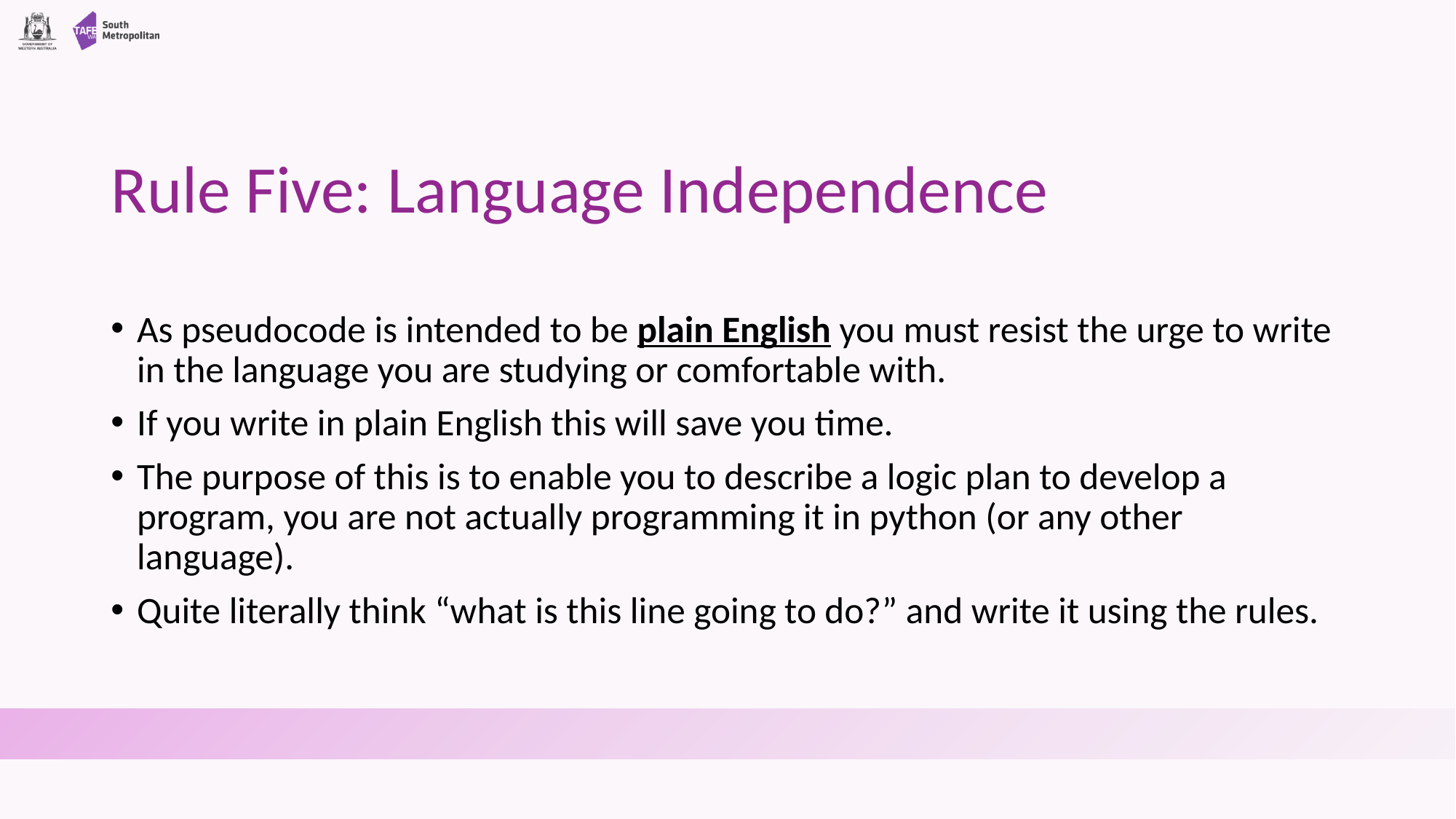

# Rule Five: Language Independence
As pseudocode is intended to be plain English you must resist the urge to write in the language you are studying or comfortable with.
If you write in plain English this will save you time.
The purpose of this is to enable you to describe a logic plan to develop a program, you are not actually programming it in python (or any other language).
Quite literally think “what is this line going to do?” and write it using the rules.